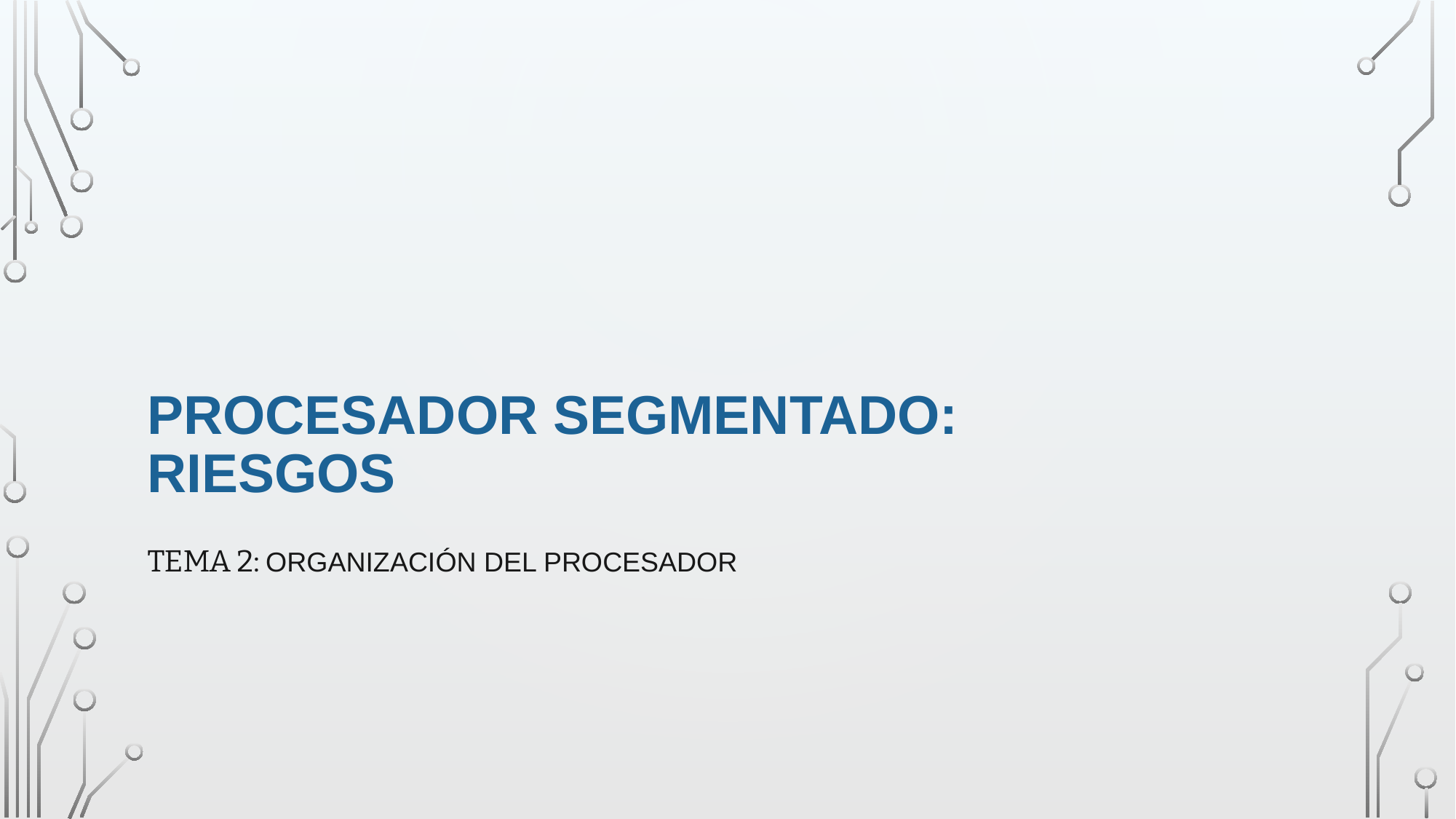

# procesador segmentado: riesgos
Tema 2: organización del procesador